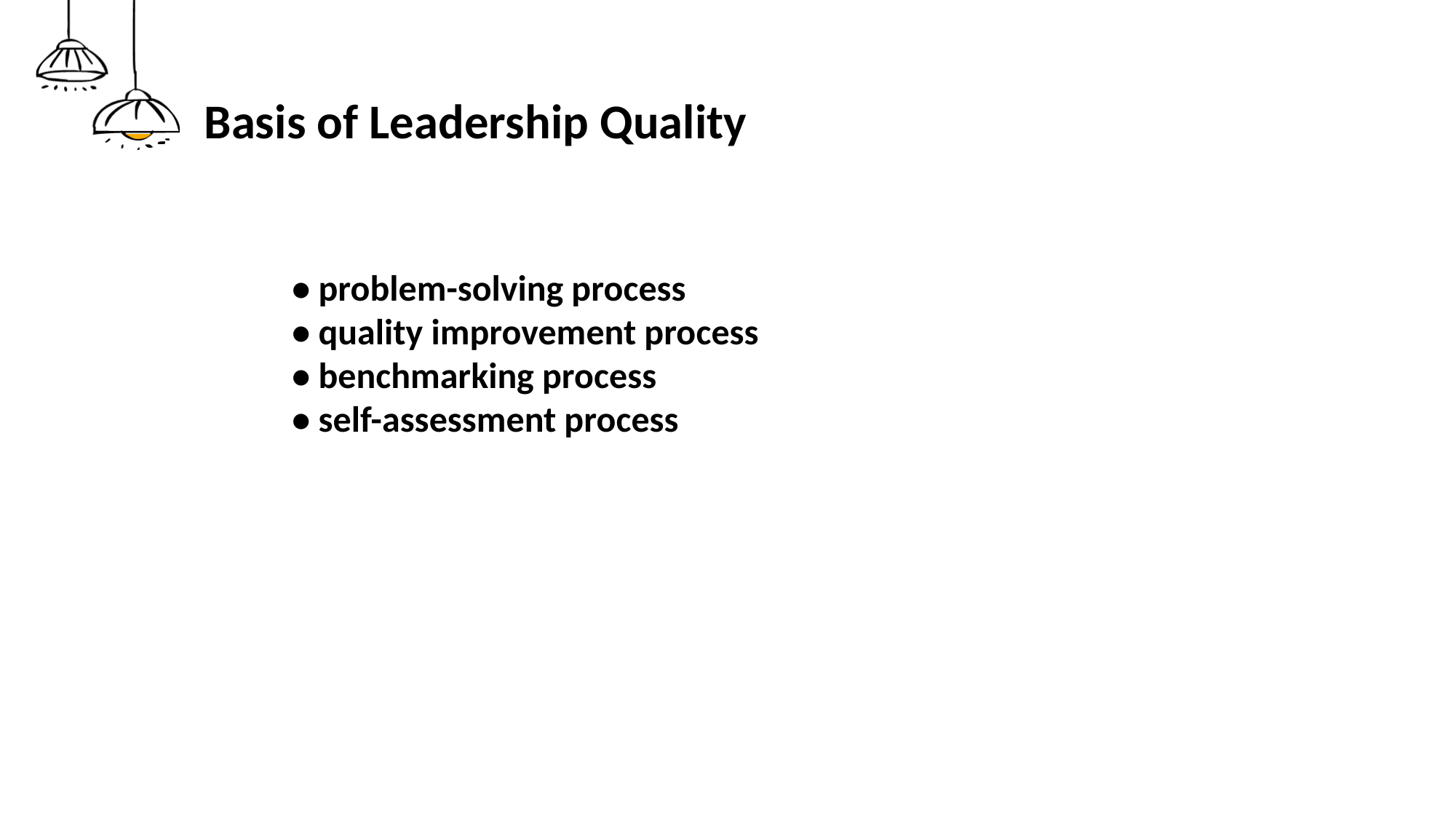

# Basis of Leadership Quality
• problem-solving process
• quality improvement process
• benchmarking process
• self-assessment process